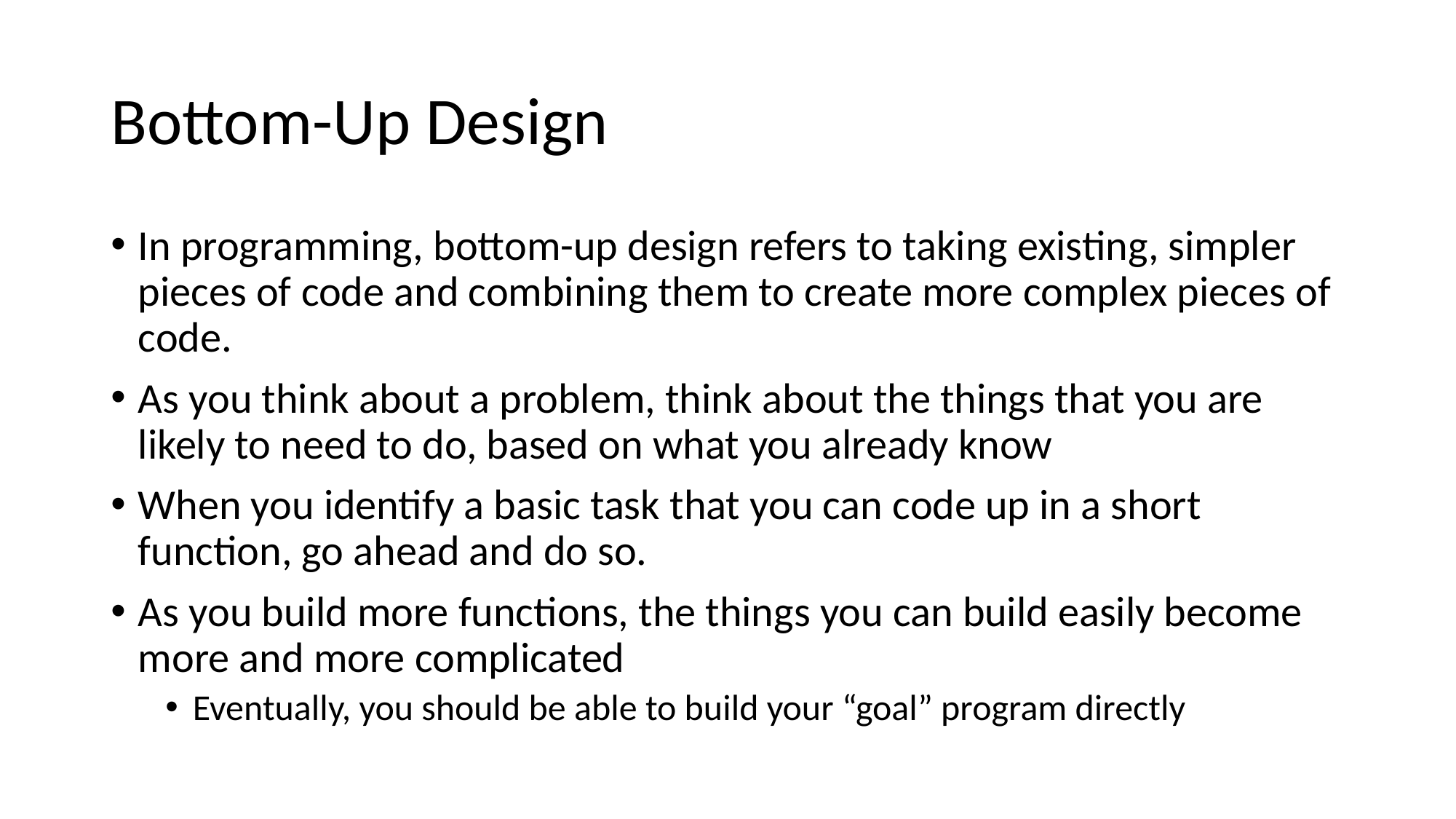

# Bottom-Up Design
In programming, bottom-up design refers to taking existing, simpler pieces of code and combining them to create more complex pieces of code.
As you think about a problem, think about the things that you are likely to need to do, based on what you already know
When you identify a basic task that you can code up in a short function, go ahead and do so.
As you build more functions, the things you can build easily become more and more complicated
Eventually, you should be able to build your “goal” program directly